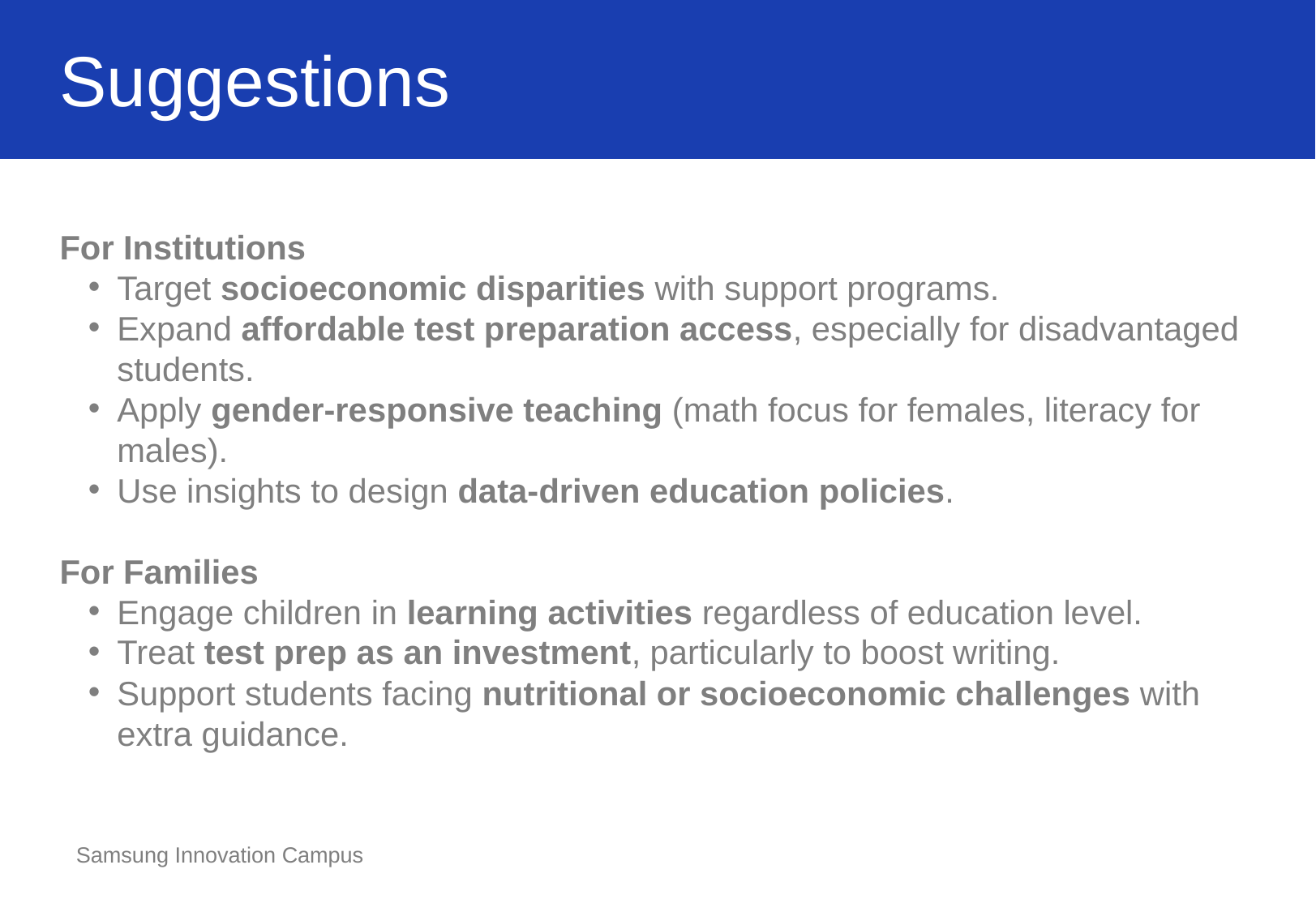

Suggestions
For Institutions
Target socioeconomic disparities with support programs.
Expand affordable test preparation access, especially for disadvantaged students.
Apply gender-responsive teaching (math focus for females, literacy for males).
Use insights to design data-driven education policies.

For Families
Engage children in learning activities regardless of education level.
Treat test prep as an investment, particularly to boost writing.
Support students facing nutritional or socioeconomic challenges with extra guidance.

Samsung Innovation Campus